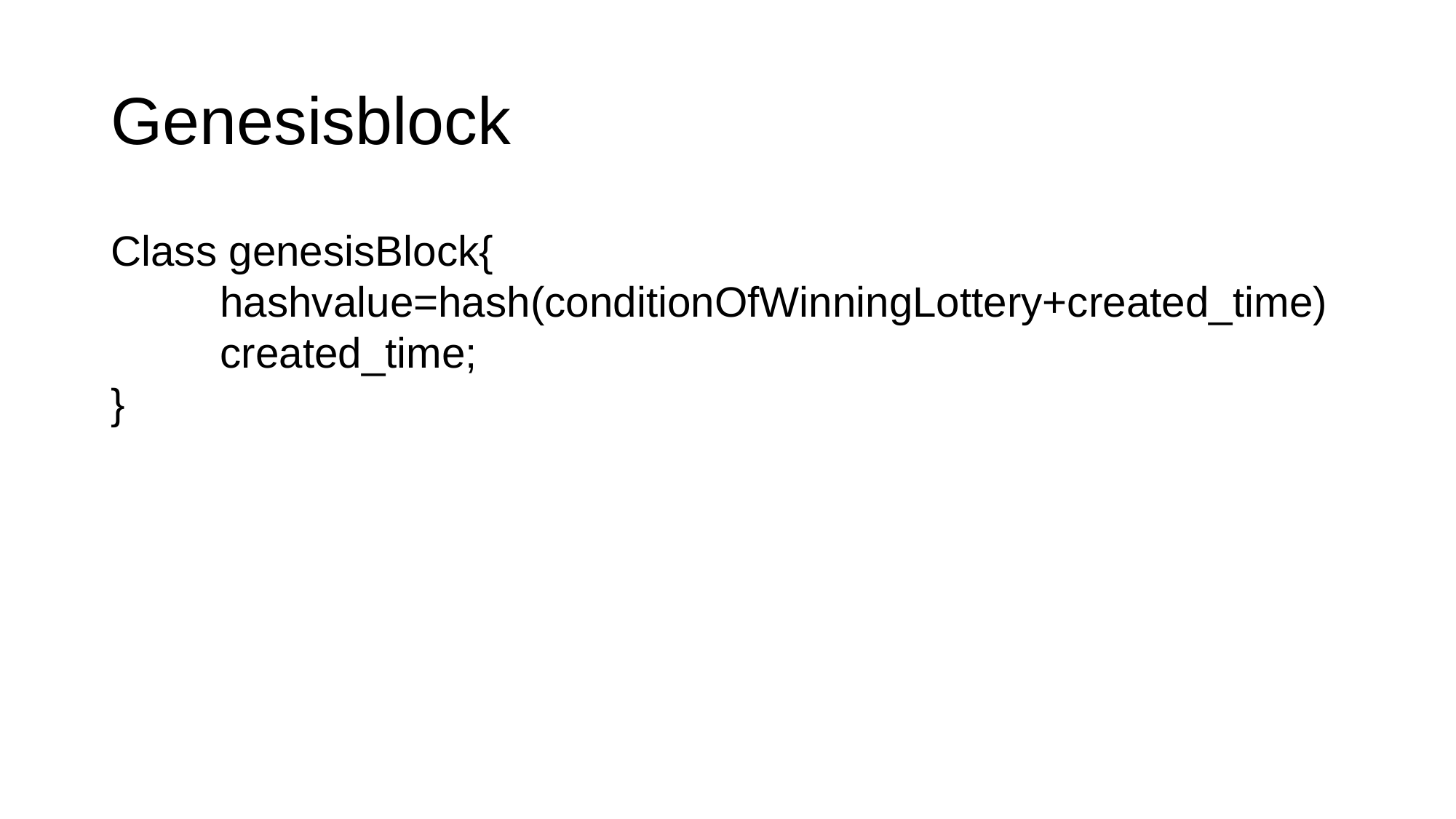

# Genesisblock
Class genesisBlock{
	hashvalue=hash(conditionOfWinningLottery+created_time)
	created_time;
}